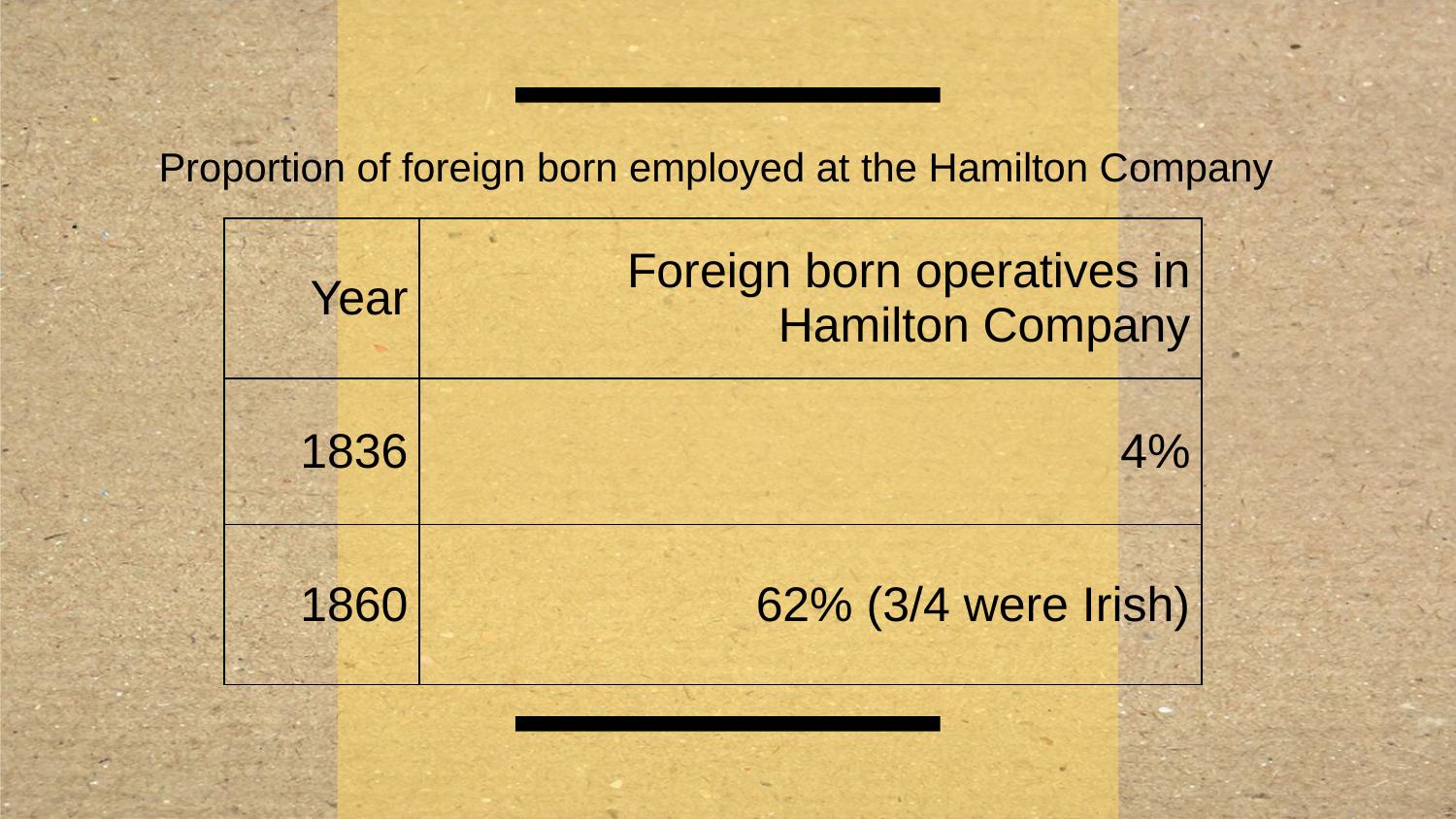

Proportion of foreign born employed at the Hamilton Company
| Year | Foreign born operatives in Hamilton Company |
| --- | --- |
| 1836 | 4% |
| 1860 | 62% (3/4 were Irish) |